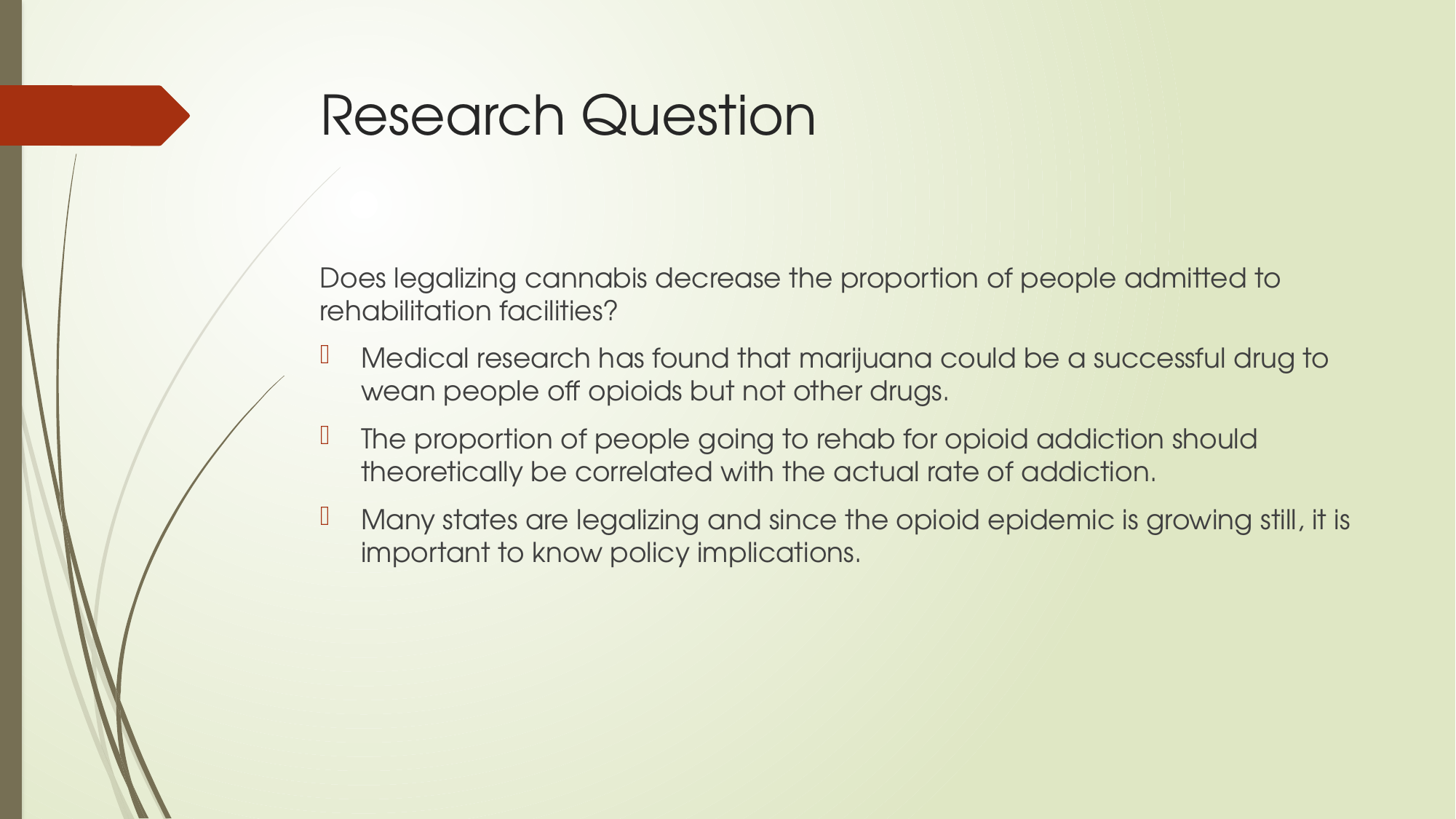

# Research Question
Does legalizing cannabis decrease the proportion of people admitted to rehabilitation facilities?
Medical research has found that marijuana could be a successful drug to wean people off opioids but not other drugs.
The proportion of people going to rehab for opioid addiction should theoretically be correlated with the actual rate of addiction.
Many states are legalizing and since the opioid epidemic is growing still, it is important to know policy implications.